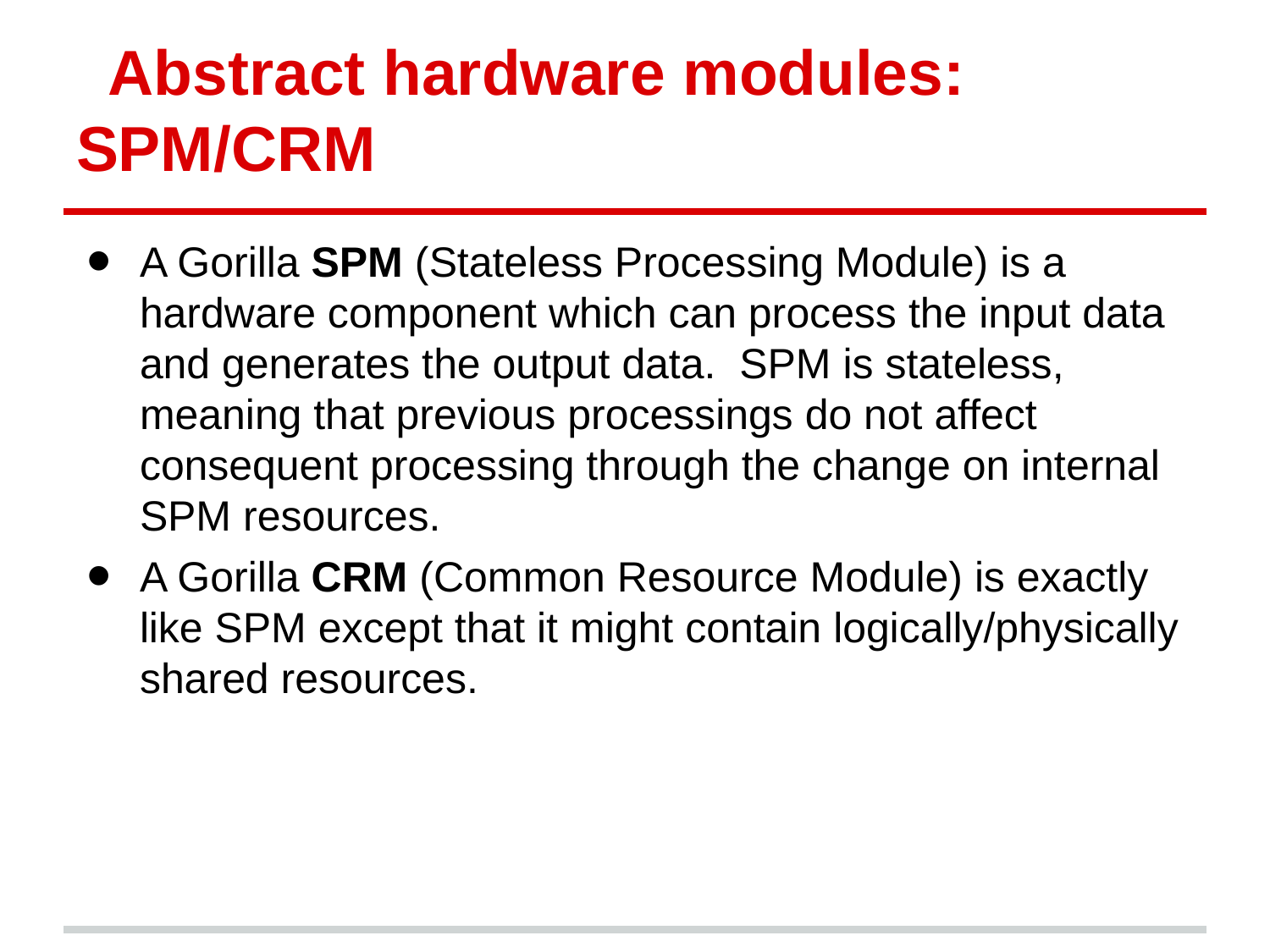

# Abstract hardware modules: SPM/CRM
A Gorilla SPM (Stateless Processing Module) is a hardware component which can process the input data and generates the output data.  SPM is stateless, meaning that previous processings do not affect consequent processing through the change on internal SPM resources.
A Gorilla CRM (Common Resource Module) is exactly like SPM except that it might contain logically/physically shared resources.